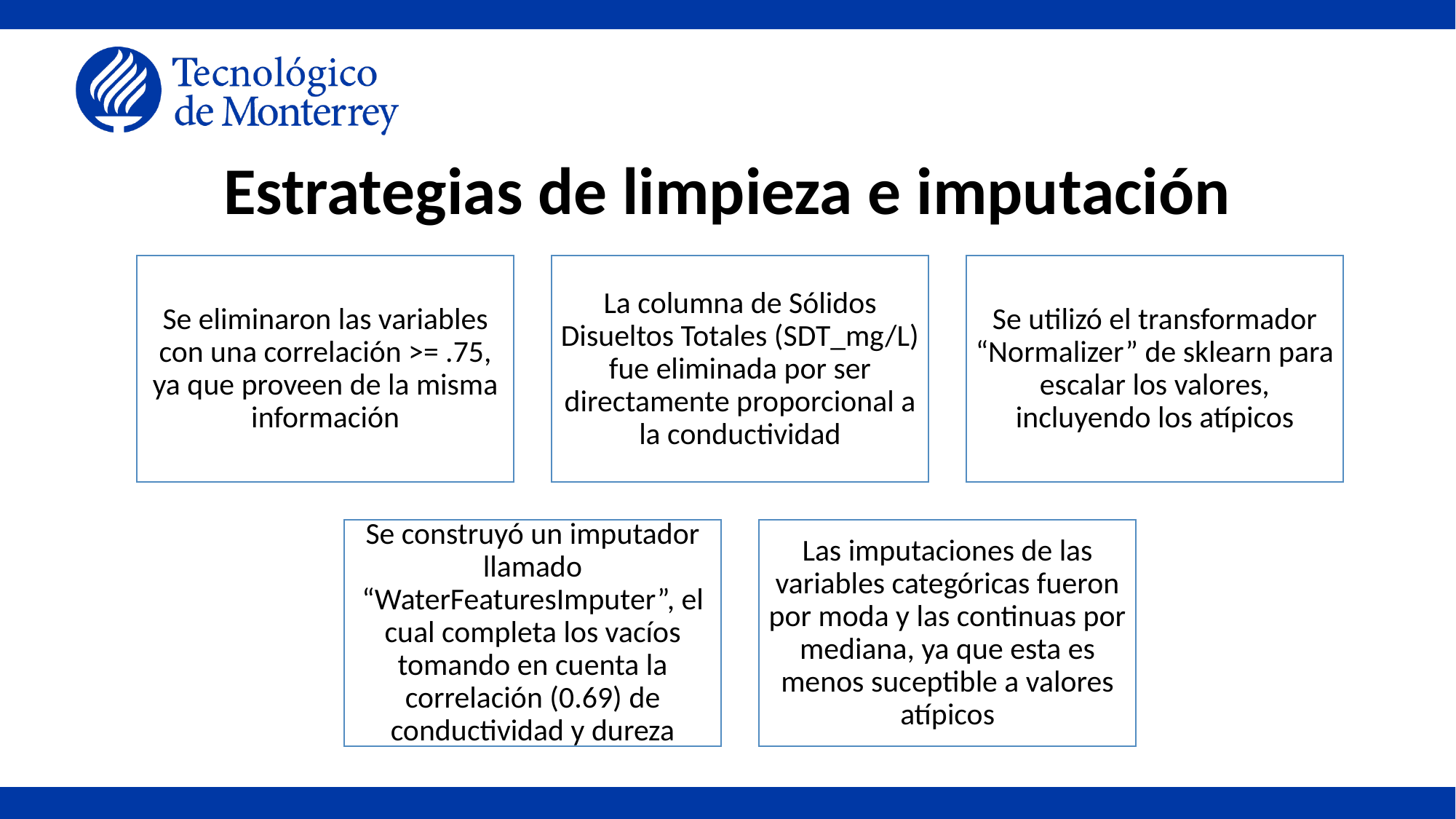

Estrategias de limpieza e imputación
Se eliminaron las variables con una correlación >= .75, ya que proveen de la misma información
La columna de Sólidos Disueltos Totales (SDT_mg/L) fue eliminada por ser directamente proporcional a la conductividad
Se utilizó el transformador “Normalizer” de sklearn para escalar los valores, incluyendo los atípicos
Se construyó un imputador llamado “WaterFeaturesImputer”, el cual completa los vacíos tomando en cuenta la correlación (0.69) de conductividad y dureza
Las imputaciones de las variables categóricas fueron por moda y las continuas por mediana, ya que esta es menos suceptible a valores atípicos